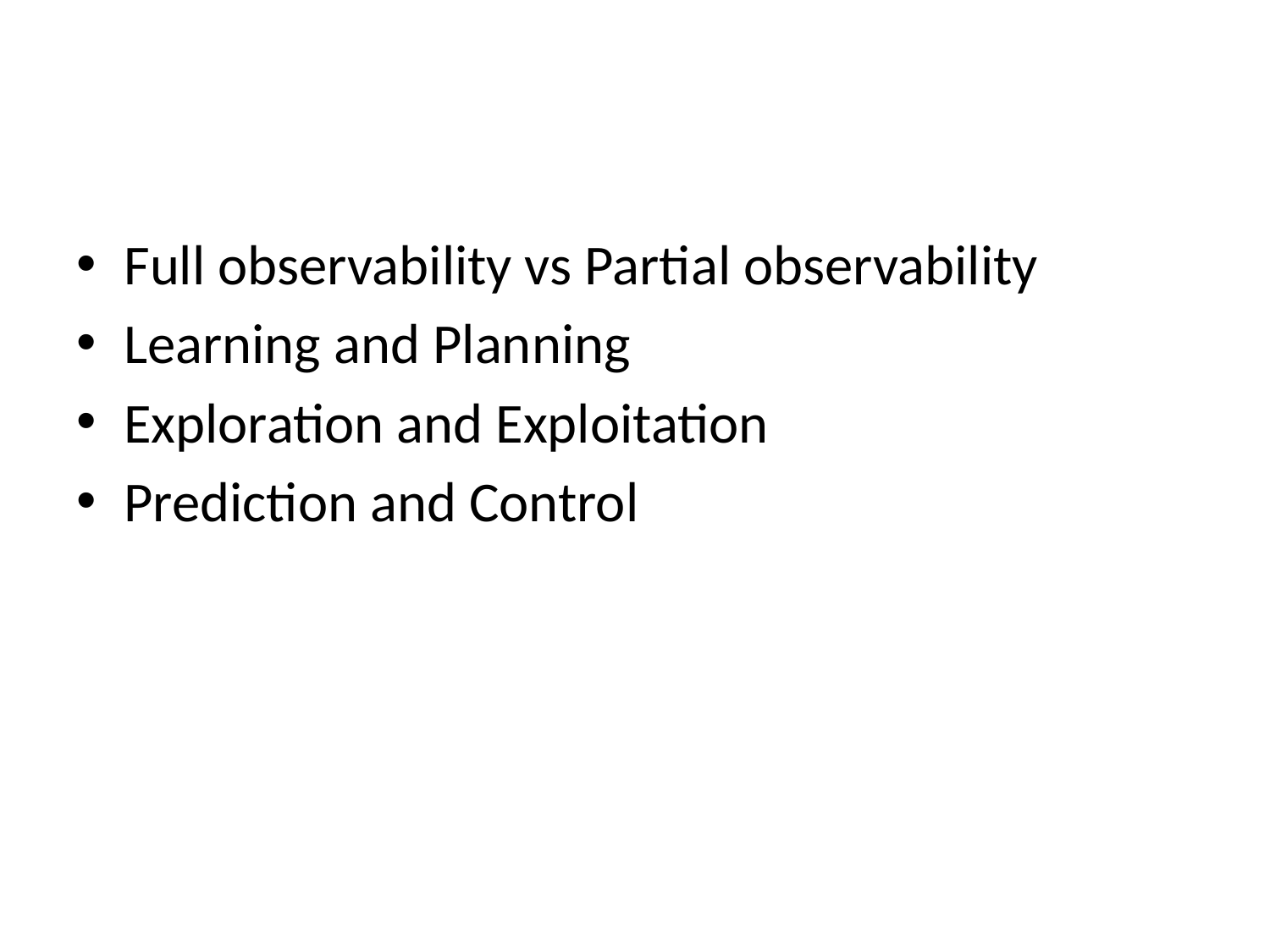

#
Full observability vs Partial observability
Learning and Planning
Exploration and Exploitation
Prediction and Control